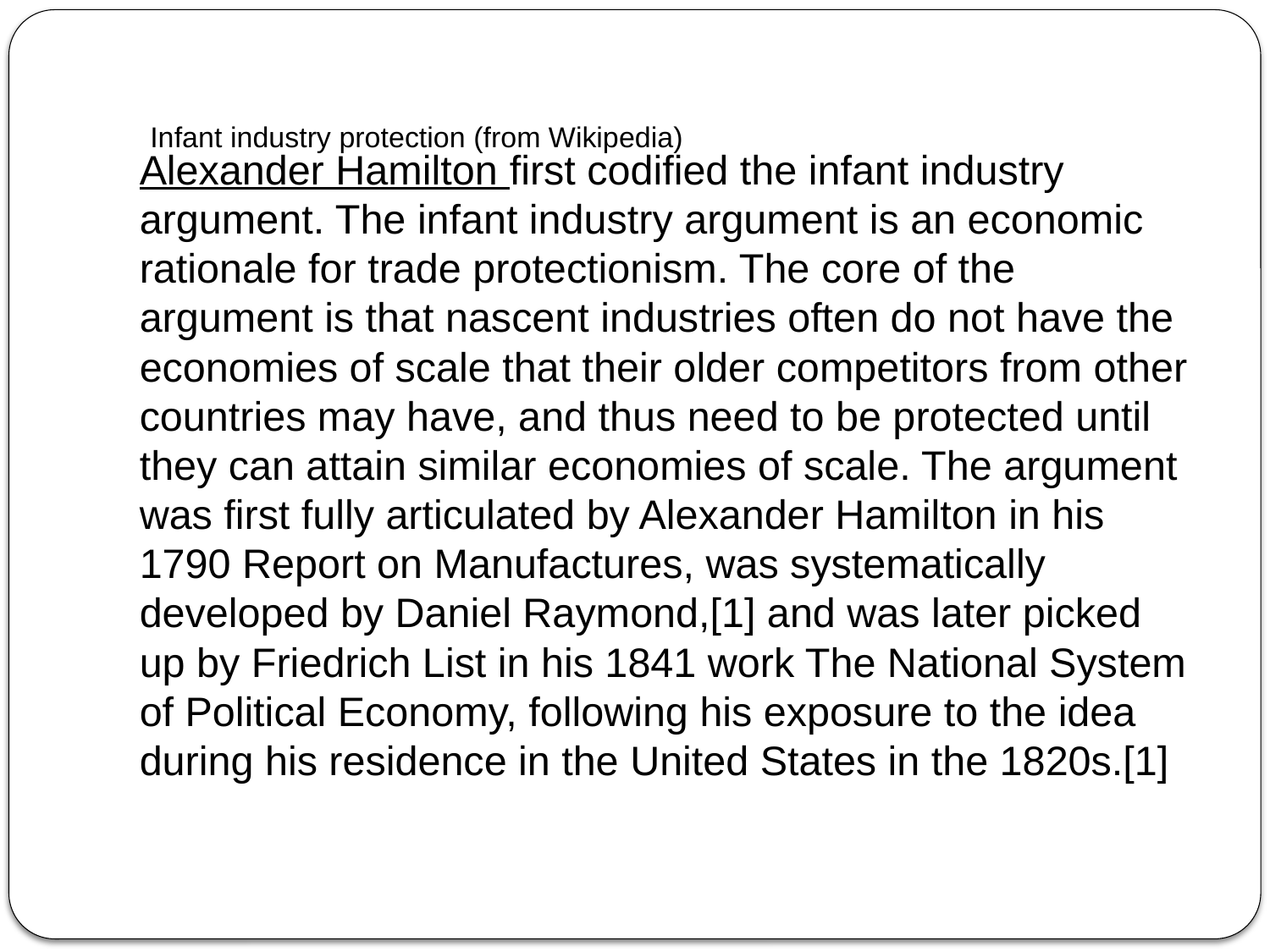

# Infant industry protection (from Wikipedia)
Alexander Hamilton first codified the infant industry argument. The infant industry argument is an economic rationale for trade protectionism. The core of the argument is that nascent industries often do not have the economies of scale that their older competitors from other countries may have, and thus need to be protected until they can attain similar economies of scale. The argument was first fully articulated by Alexander Hamilton in his 1790 Report on Manufactures, was systematically developed by Daniel Raymond,[1] and was later picked up by Friedrich List in his 1841 work The National System of Political Economy, following his exposure to the idea during his residence in the United States in the 1820s.[1]